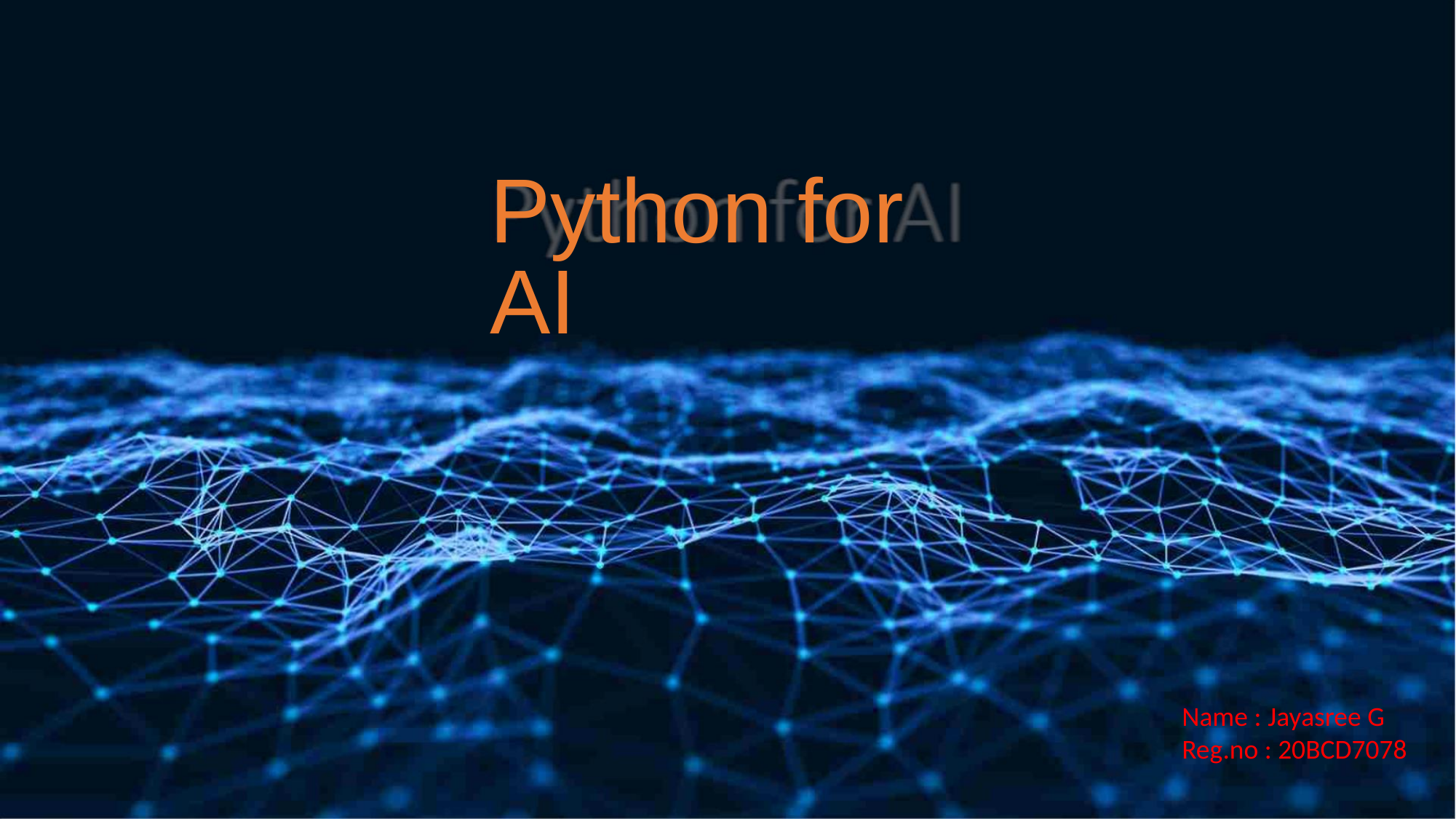

Python for AI
Name : Jayasree G
Reg.no : 20BCD7078